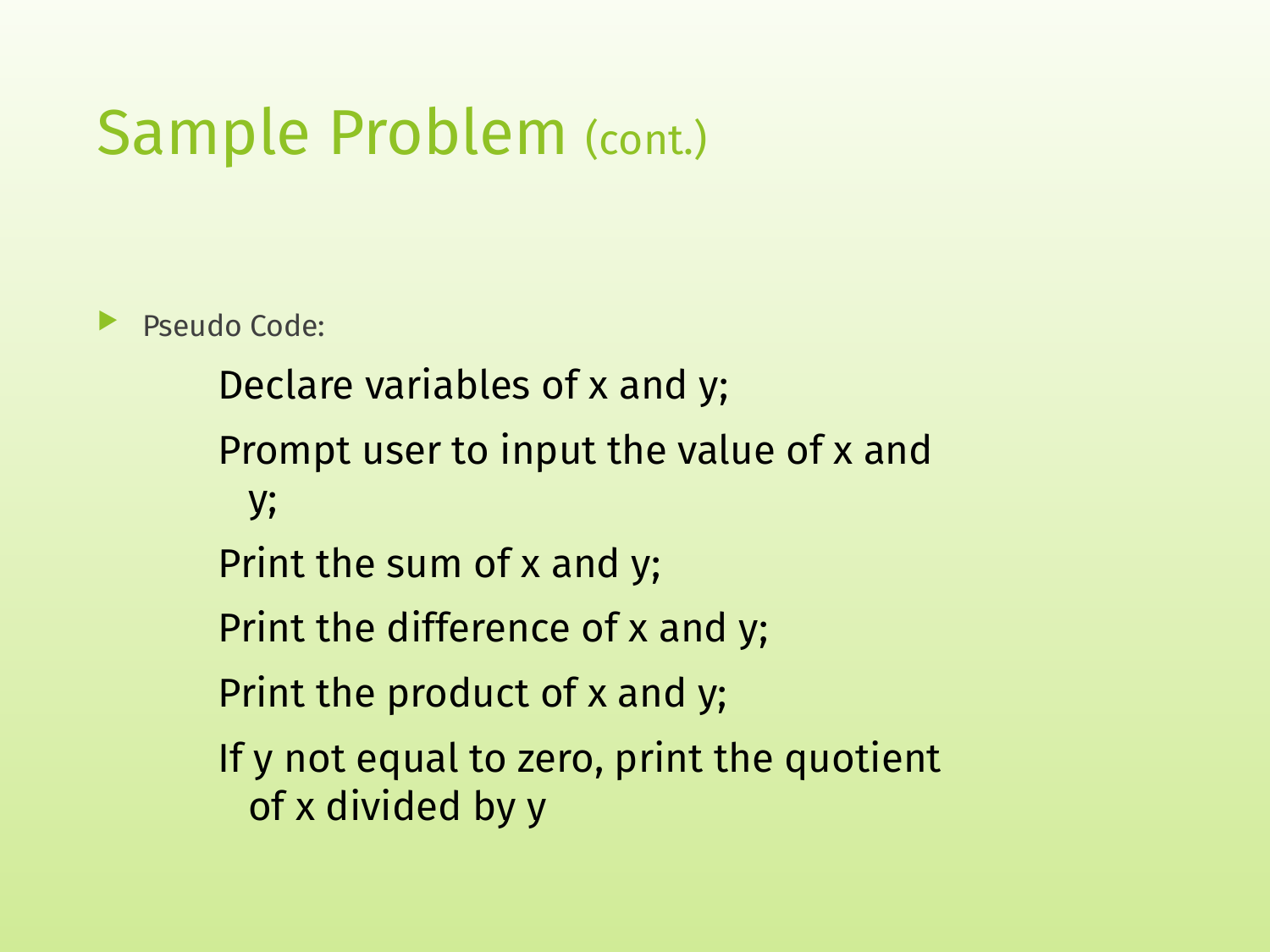

# Sample Problem (cont.)
Pseudo Code:
Declare variables of x and y;
Prompt user to input the value of x and y;
Print the sum of x and y;
Print the difference of x and y;
Print the product of x and y;
If y not equal to zero, print the quotient of x divided by y